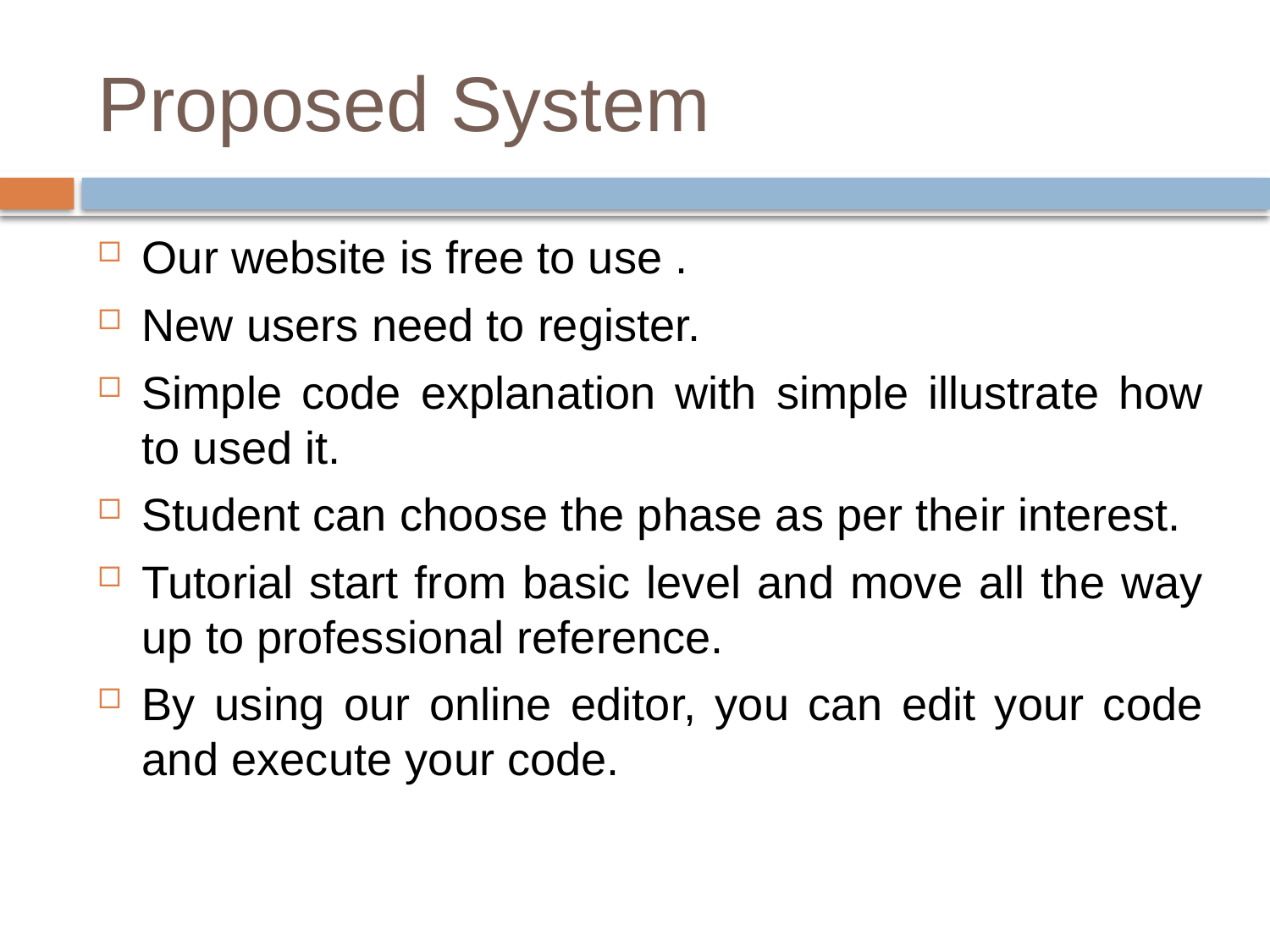

# Proposed System
Our website is free to use .
New users need to register.
Simple code explanation with simple illustrate how to used it.
Student can choose the phase as per their interest.
Tutorial start from basic level and move all the way up to professional reference.
By using our online editor, you can edit your code and execute your code.